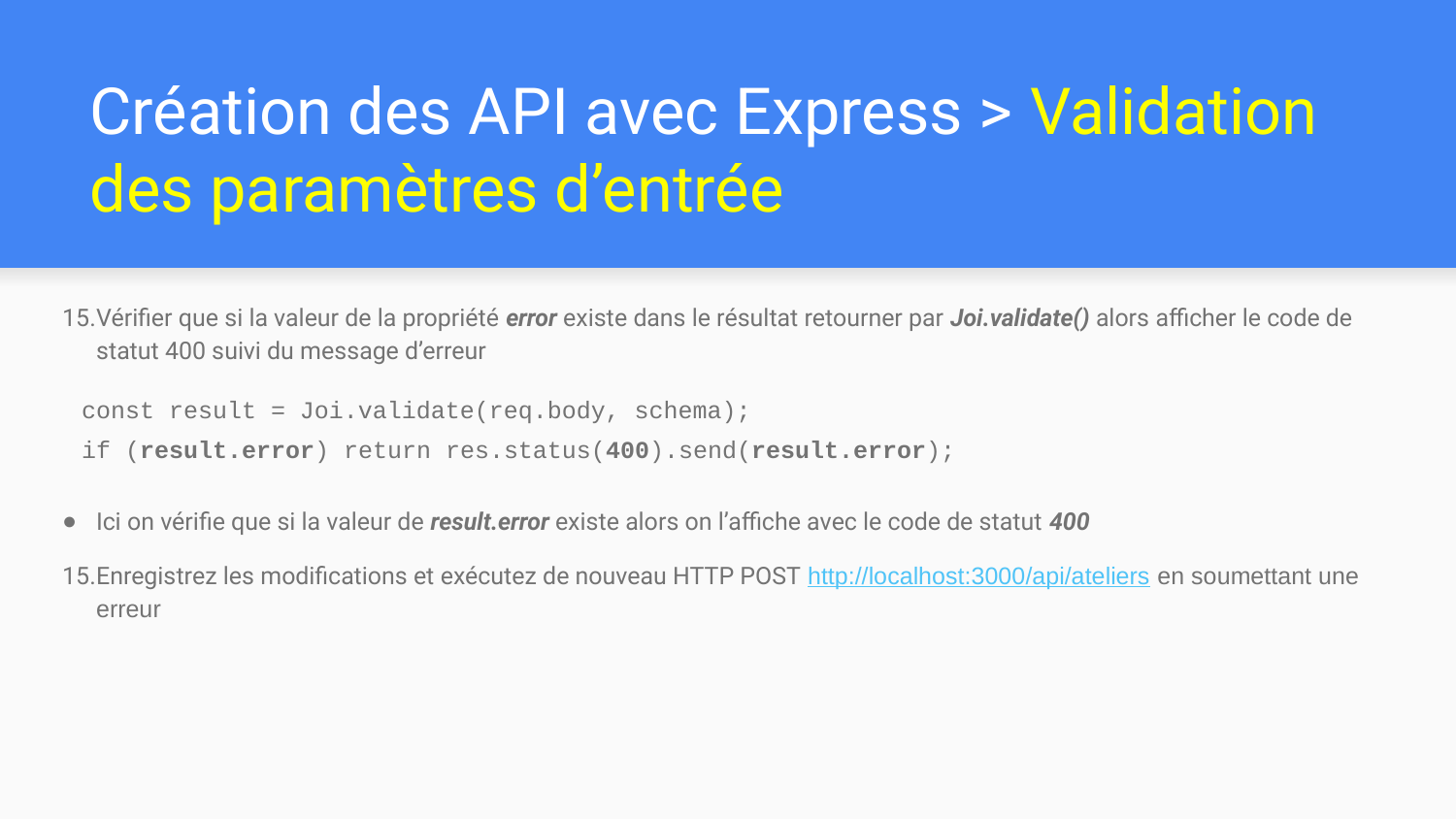

# Création des API avec Express > Validation des paramètres d’entrée
Vérifier que si la valeur de la propriété error existe dans le résultat retourner par Joi.validate() alors afficher le code de statut 400 suivi du message d’erreur
   const result = Joi.validate(req.body, schema);
   if (result.error) return res.status(400).send(result.error);

Ici on vérifie que si la valeur de result.error existe alors on l’affiche avec le code de statut 400
Enregistrez les modifications et exécutez de nouveau HTTP POST http://localhost:3000/api/ateliers en soumettant une erreur